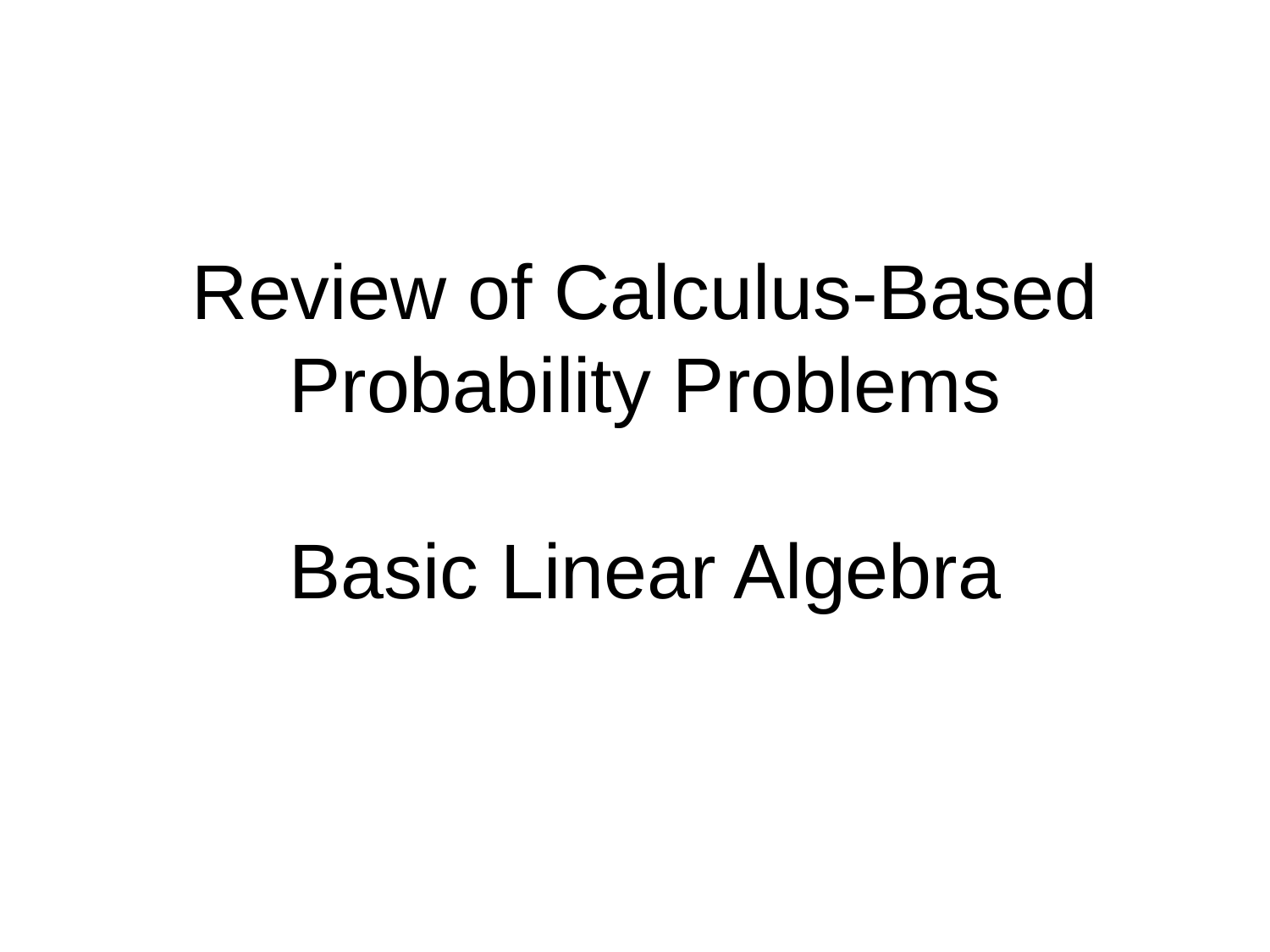

# Review of Calculus-Based Probability Problems Basic Linear Algebra